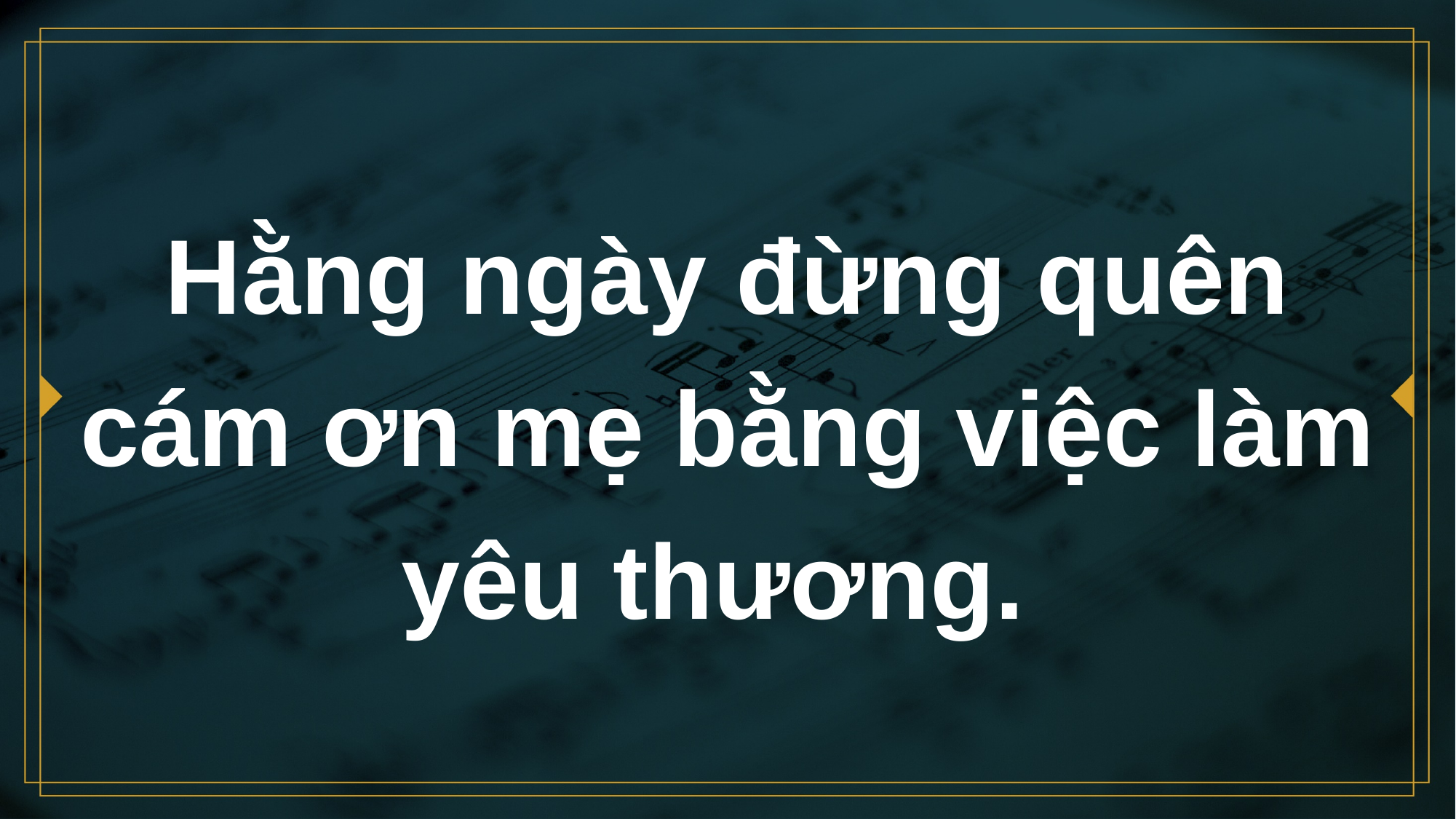

# Hằng ngày đừng quên cám ơn mẹ bằng việc làm yêu thương.